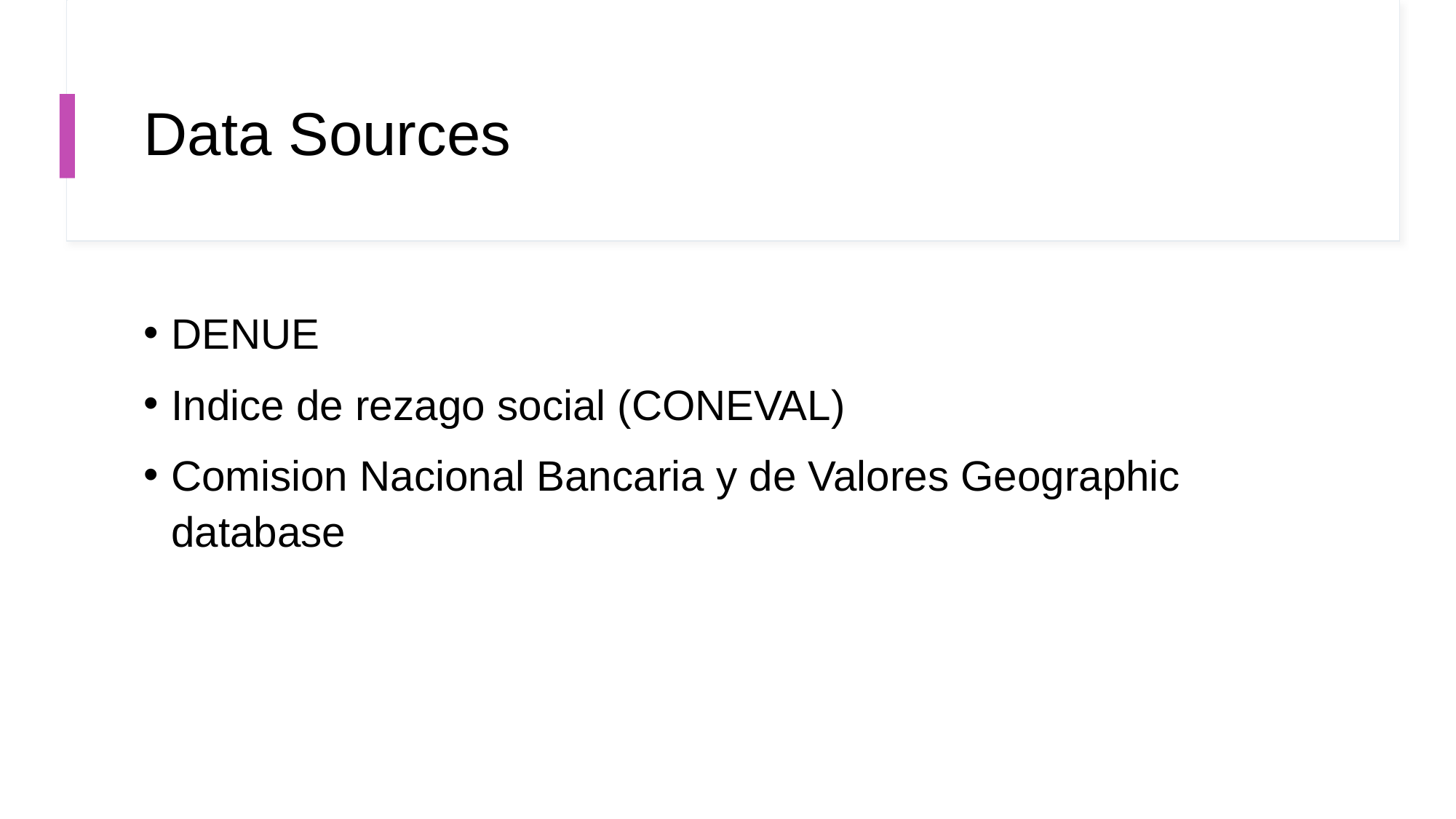

# Data Sources
DENUE
Indice de rezago social (CONEVAL)
Comision Nacional Bancaria y de Valores Geographic database